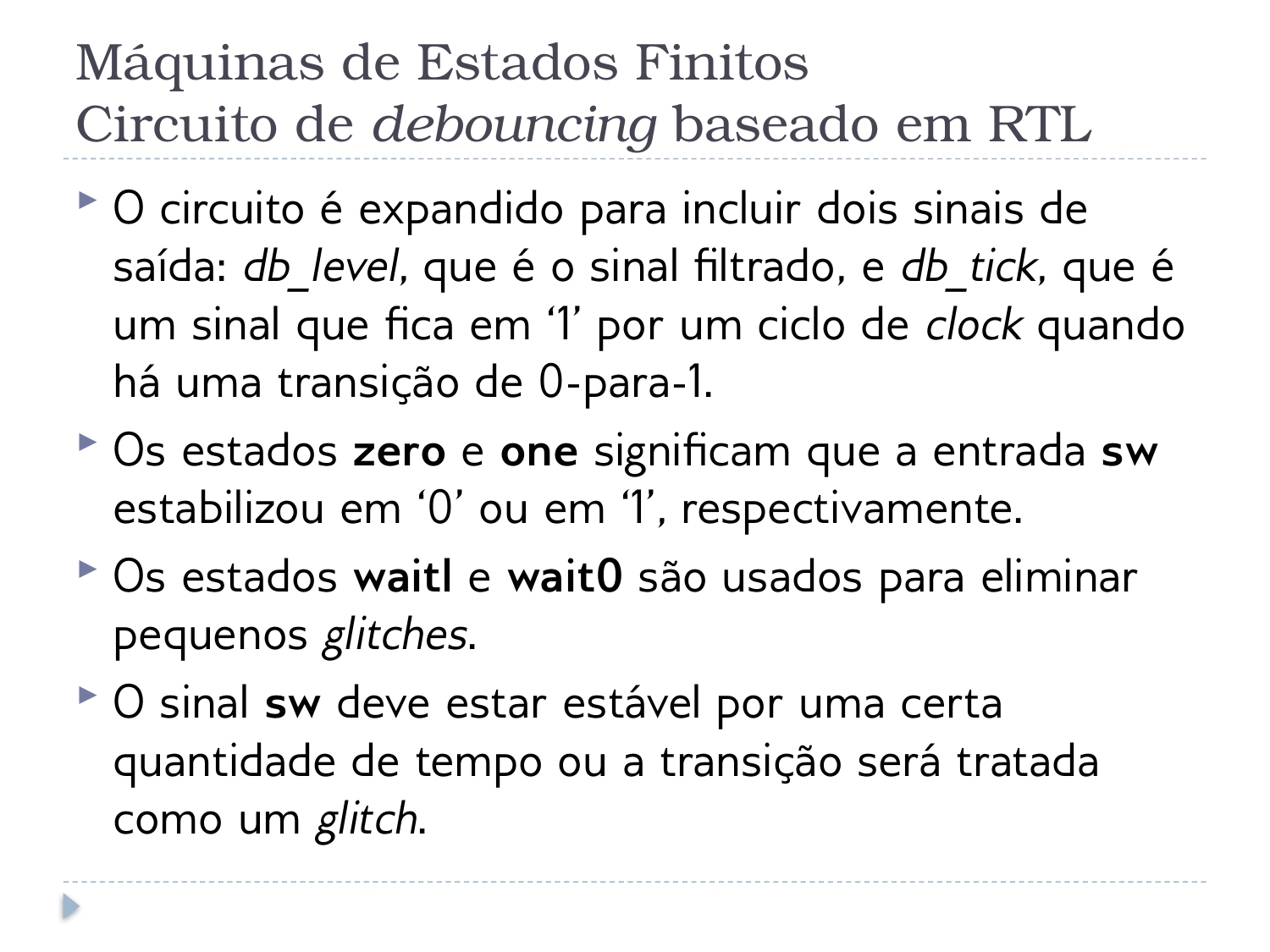

# Máquinas de Estados Finitos Circuito de debouncing baseado em RTL
O circuito é expandido para incluir dois sinais de saída: db_level, que é o sinal filtrado, e db_tick, que é um sinal que fica em ‘1’ por um ciclo de clock quando há uma transição de 0-para-1.
Os estados zero e one significam que a entrada sw estabilizou em ‘0’ ou em ‘1’, respectivamente.
Os estados waitl e wait0 são usados para eliminar pequenos glitches.
O sinal sw deve estar estável por uma certa quantidade de tempo ou a transição será tratada como um glitch.